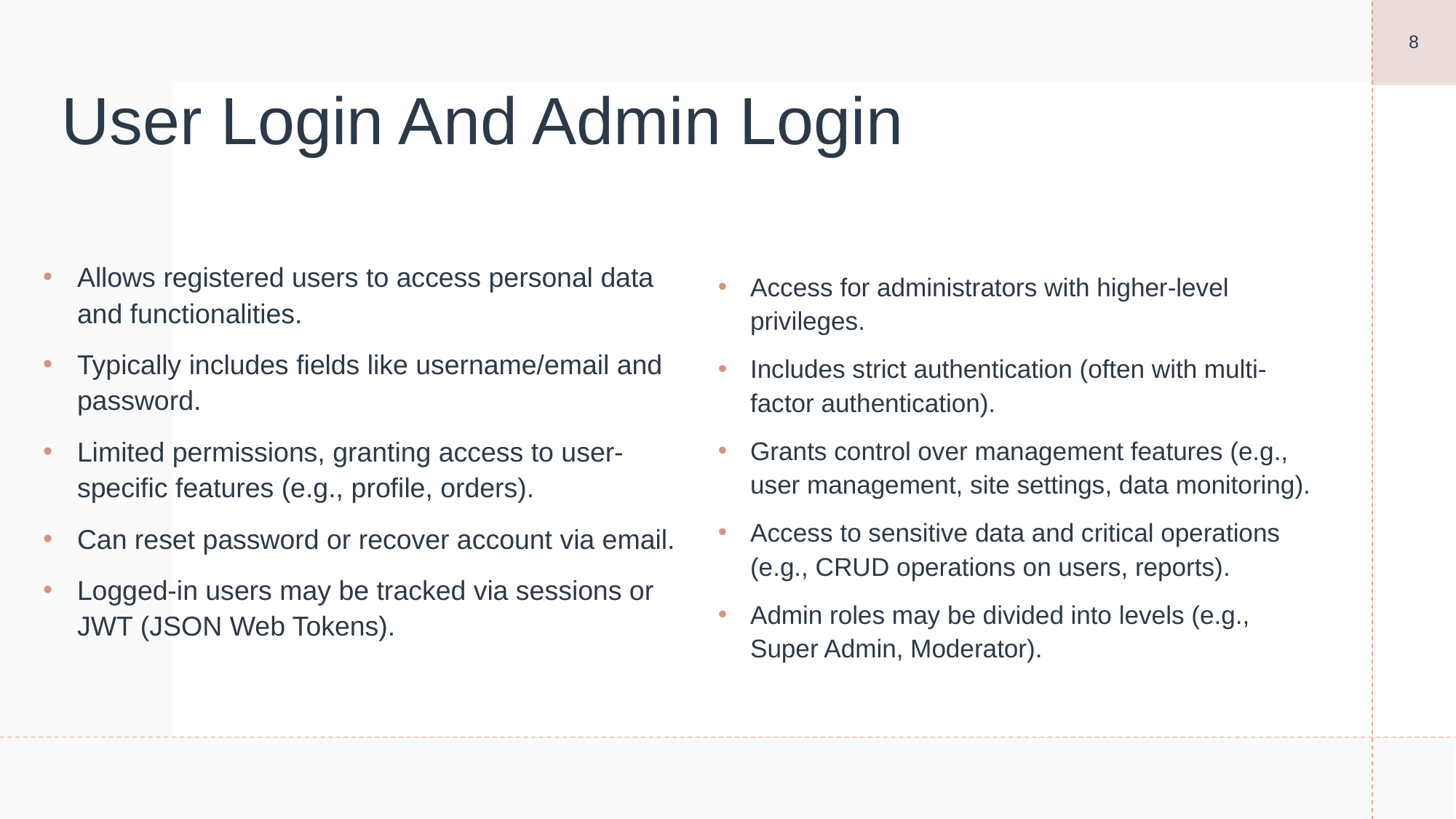

8
# User Login And Admin Login
Allows registered users to access personal data and functionalities.
Typically includes fields like username/email and password.
Limited permissions, granting access to user-specific features (e.g., profile, orders).
Can reset password or recover account via email.
Logged-in users may be tracked via sessions or JWT (JSON Web Tokens).

Access for administrators with higher-level privileges.
Includes strict authentication (often with multi-factor authentication).
Grants control over management features (e.g., user management, site settings, data monitoring).
Access to sensitive data and critical operations (e.g., CRUD operations on users, reports).
Admin roles may be divided into levels (e.g., Super Admin, Moderator).